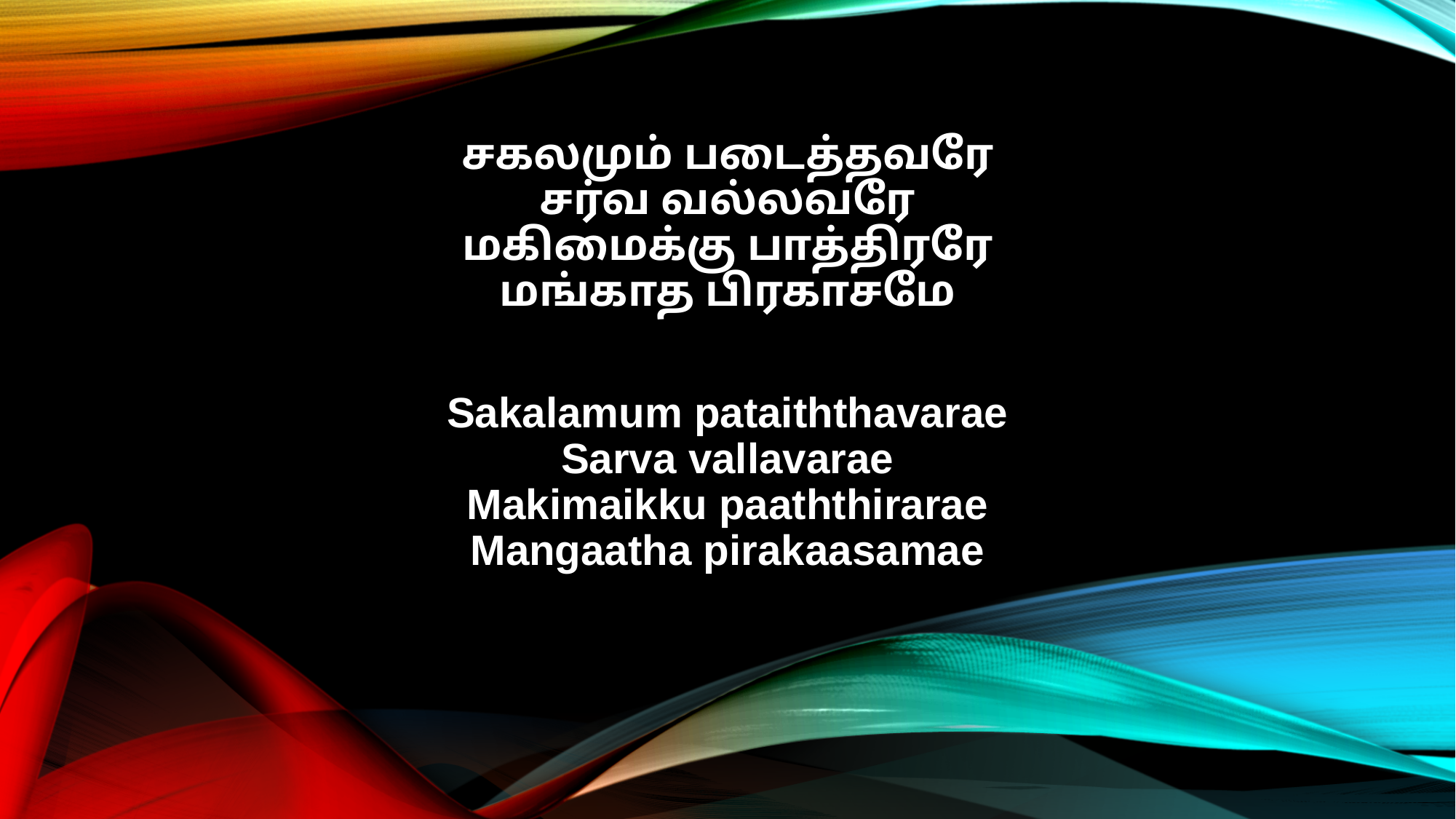

சகலமும் படைத்தவரே
சர்வ வல்லவரே
மகிமைக்கு பாத்திரரே
மங்காத பிரகாசமே

Sakalamum pataiththavarae
Sarva vallavarae
Makimaikku paaththirarae
Mangaatha pirakaasamae